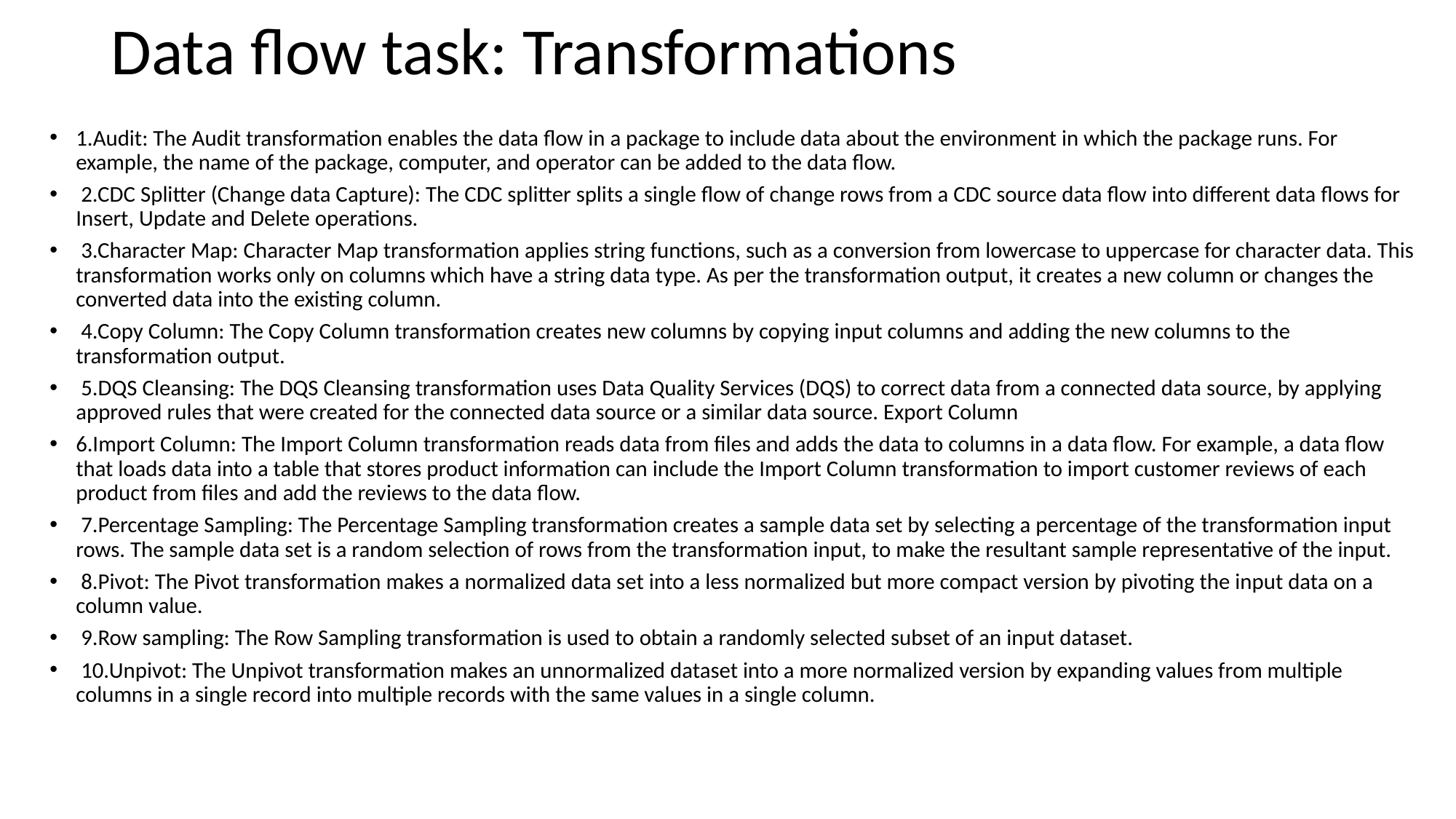

# Data flow task: Transformations
1.Audit: The Audit transformation enables the data flow in a package to include data about the environment in which the package runs. For example, the name of the package, computer, and operator can be added to the data flow.
 2.CDC Splitter (Change data Capture): The CDC splitter splits a single flow of change rows from a CDC source data flow into different data flows for Insert, Update and Delete operations.
 3.Character Map: Character Map transformation applies string functions, such as a conversion from lowercase to uppercase for character data. This transformation works only on columns which have a string data type. As per the transformation output, it creates a new column or changes the converted data into the existing column.
 4.Copy Column: The Copy Column transformation creates new columns by copying input columns and adding the new columns to the transformation output.
 5.DQS Cleansing: The DQS Cleansing transformation uses Data Quality Services (DQS) to correct data from a connected data source, by applying approved rules that were created for the connected data source or a similar data source. Export Column
6.Import Column: The Import Column transformation reads data from files and adds the data to columns in a data flow. For example, a data flow that loads data into a table that stores product information can include the Import Column transformation to import customer reviews of each product from files and add the reviews to the data flow.
 7.Percentage Sampling: The Percentage Sampling transformation creates a sample data set by selecting a percentage of the transformation input rows. The sample data set is a random selection of rows from the transformation input, to make the resultant sample representative of the input.
 8.Pivot: The Pivot transformation makes a normalized data set into a less normalized but more compact version by pivoting the input data on a column value.
 9.Row sampling: The Row Sampling transformation is used to obtain a randomly selected subset of an input dataset.
 10.Unpivot: The Unpivot transformation makes an unnormalized dataset into a more normalized version by expanding values from multiple columns in a single record into multiple records with the same values in a single column.